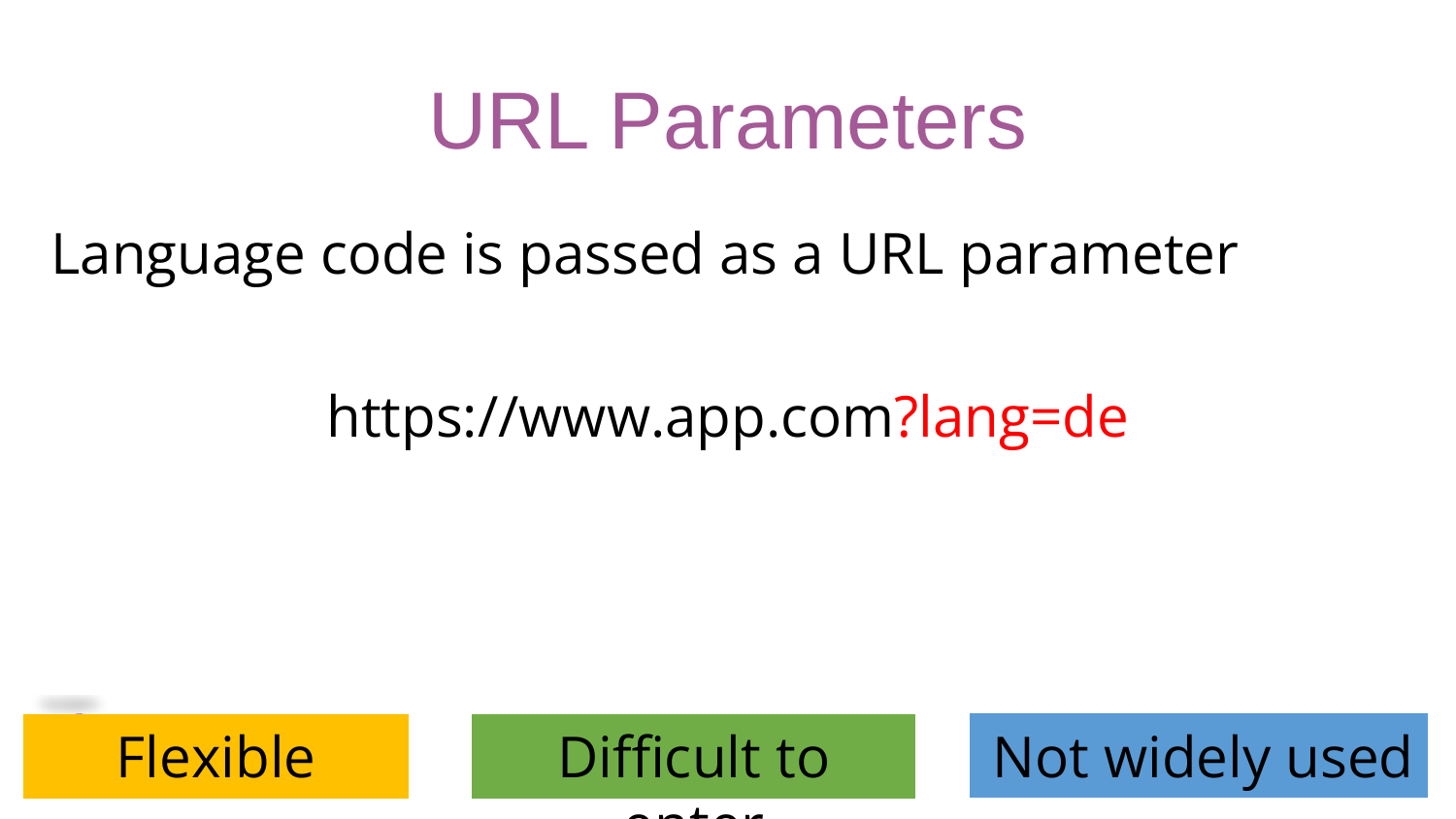

# URL Parameters
Language code is passed as a URL parameter

https://www.app.com?lang=de
Flexible
Difficult to enter

Not widely used